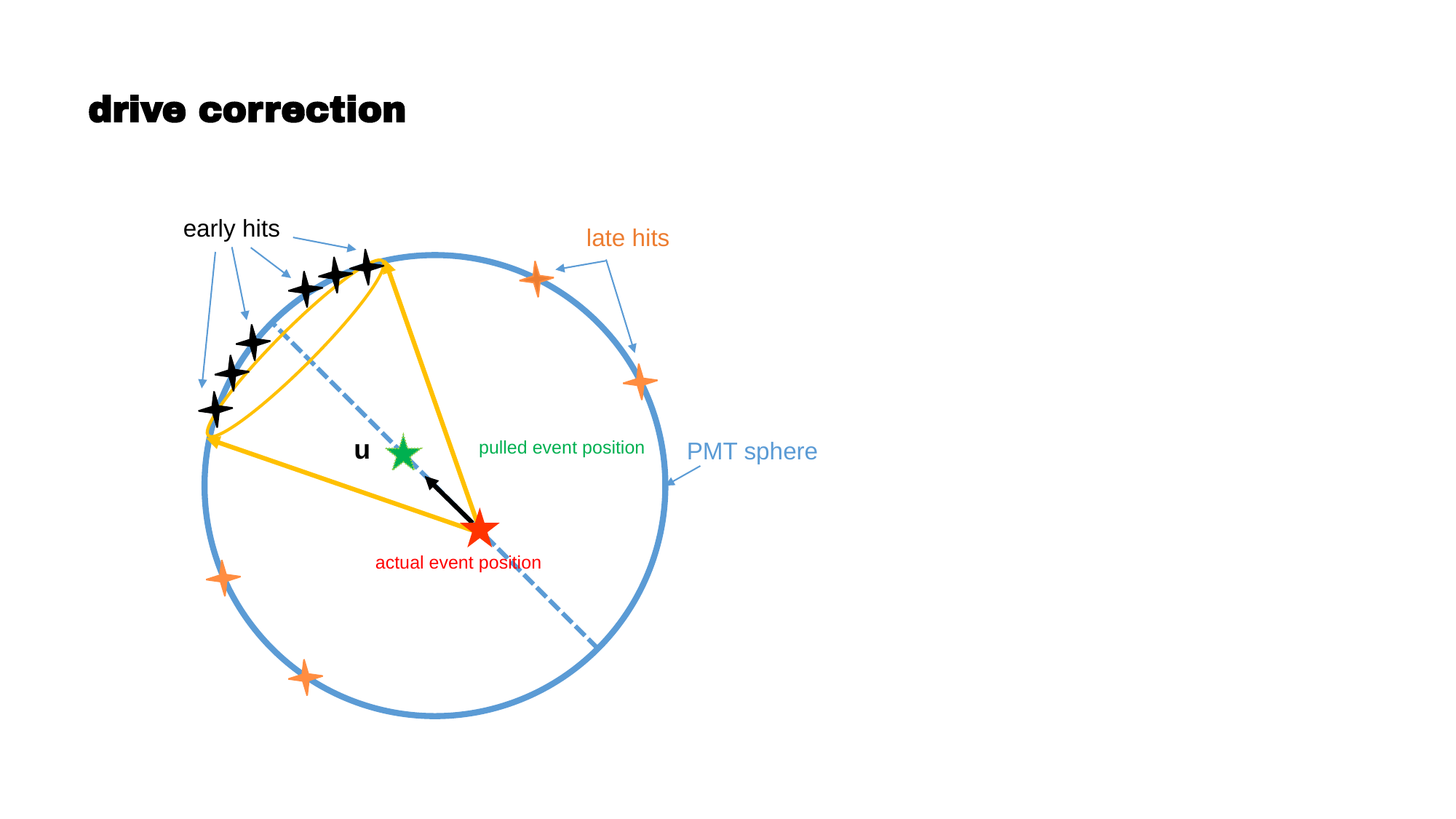

# drive correction
early hits
late hits

u
PMT sphere
pulled event position

actual event position